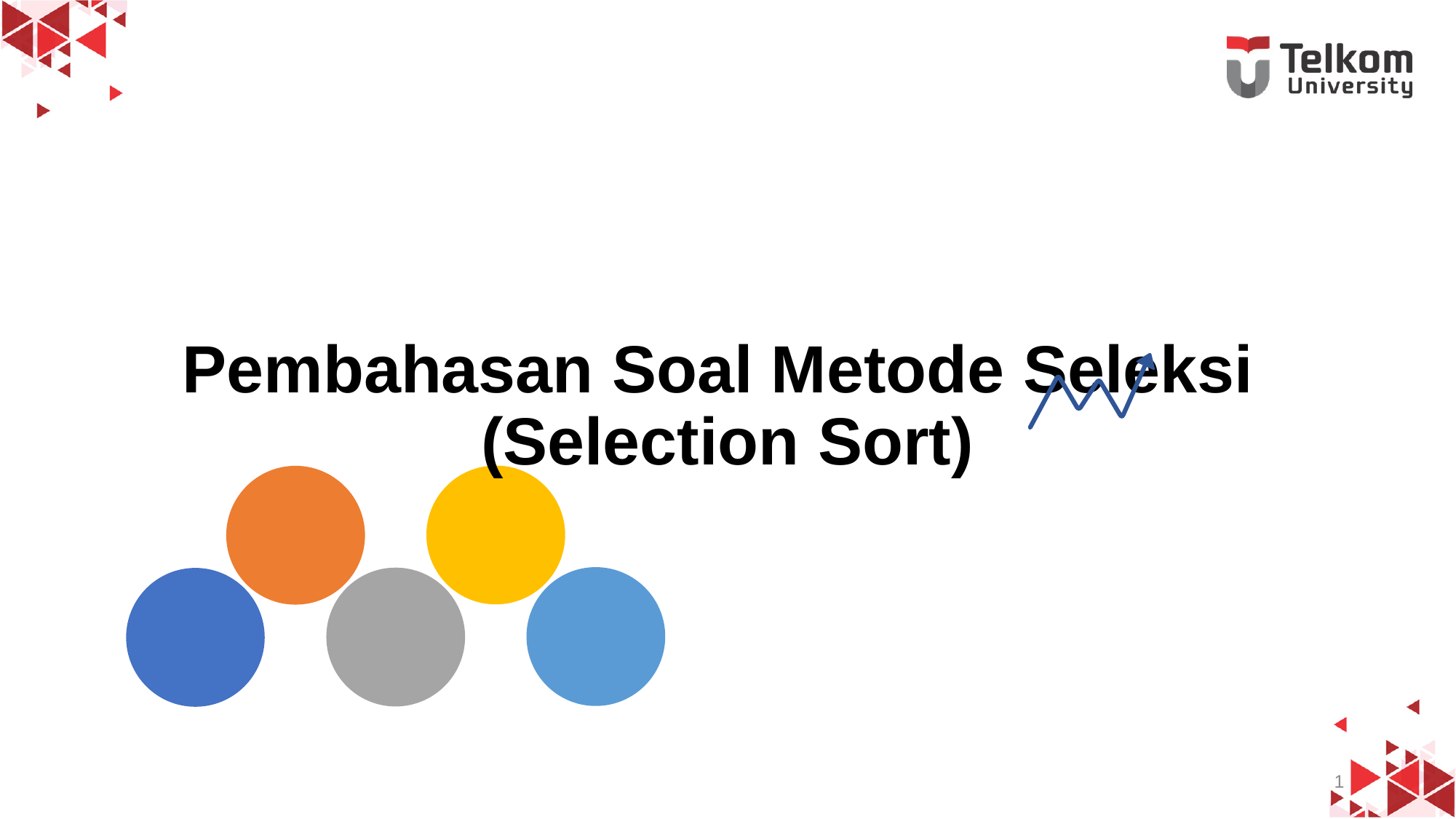

# Pembahasan Soal Metode Seleksi (Selection Sort)

1